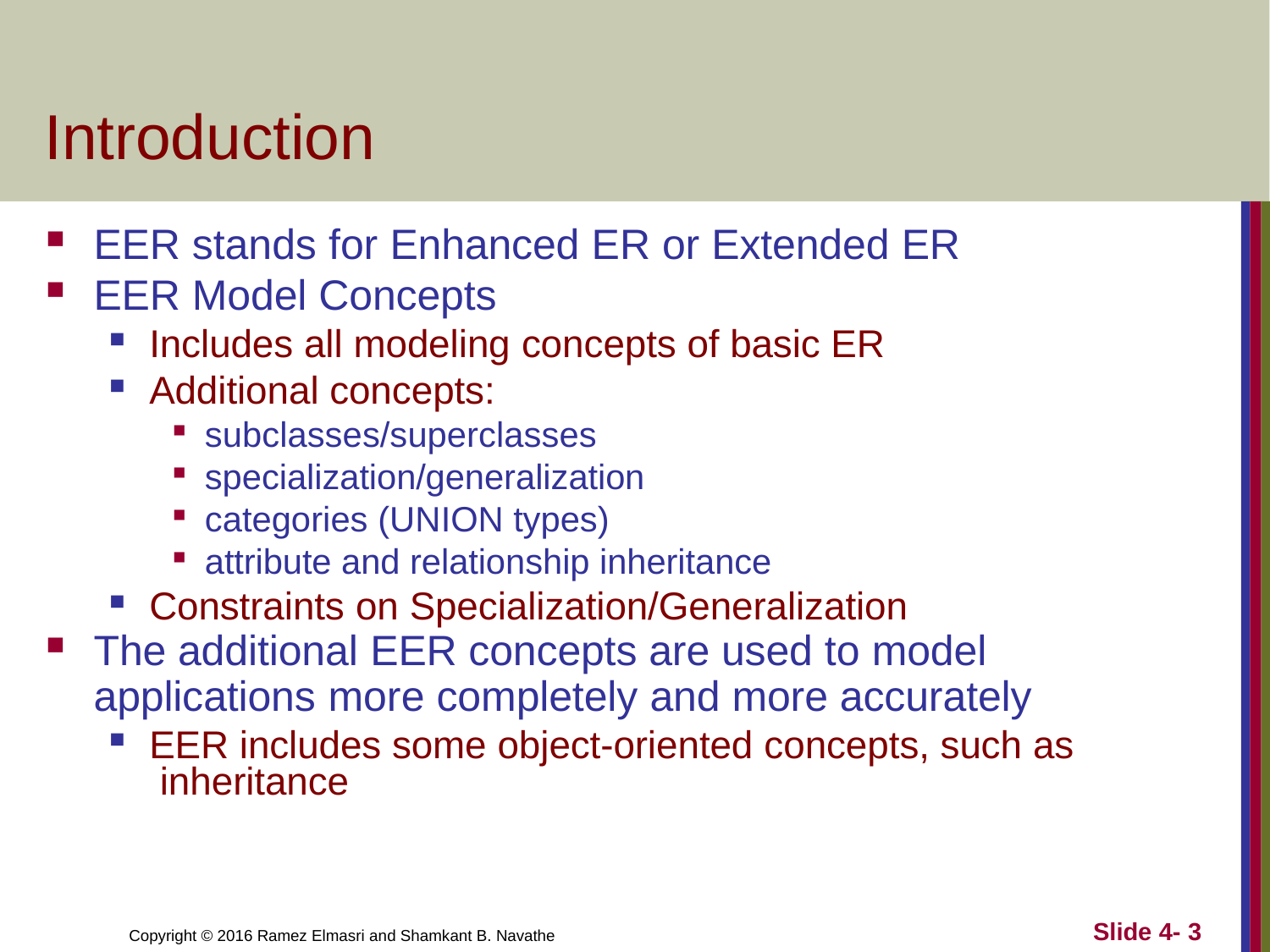

# Introduction
EER stands for Enhanced ER or Extended ER
EER Model Concepts
Includes all modeling concepts of basic ER
Additional concepts:
subclasses/superclasses
specialization/generalization
categories (UNION types)
attribute and relationship inheritance
Constraints on Specialization/Generalization
The additional EER concepts are used to model
applications more completely and more accurately
EER includes some object-oriented concepts, such as  inheritance
Slide 4- 3
Copyright © 2016 Ramez Elmasri and Shamkant B. Navathe